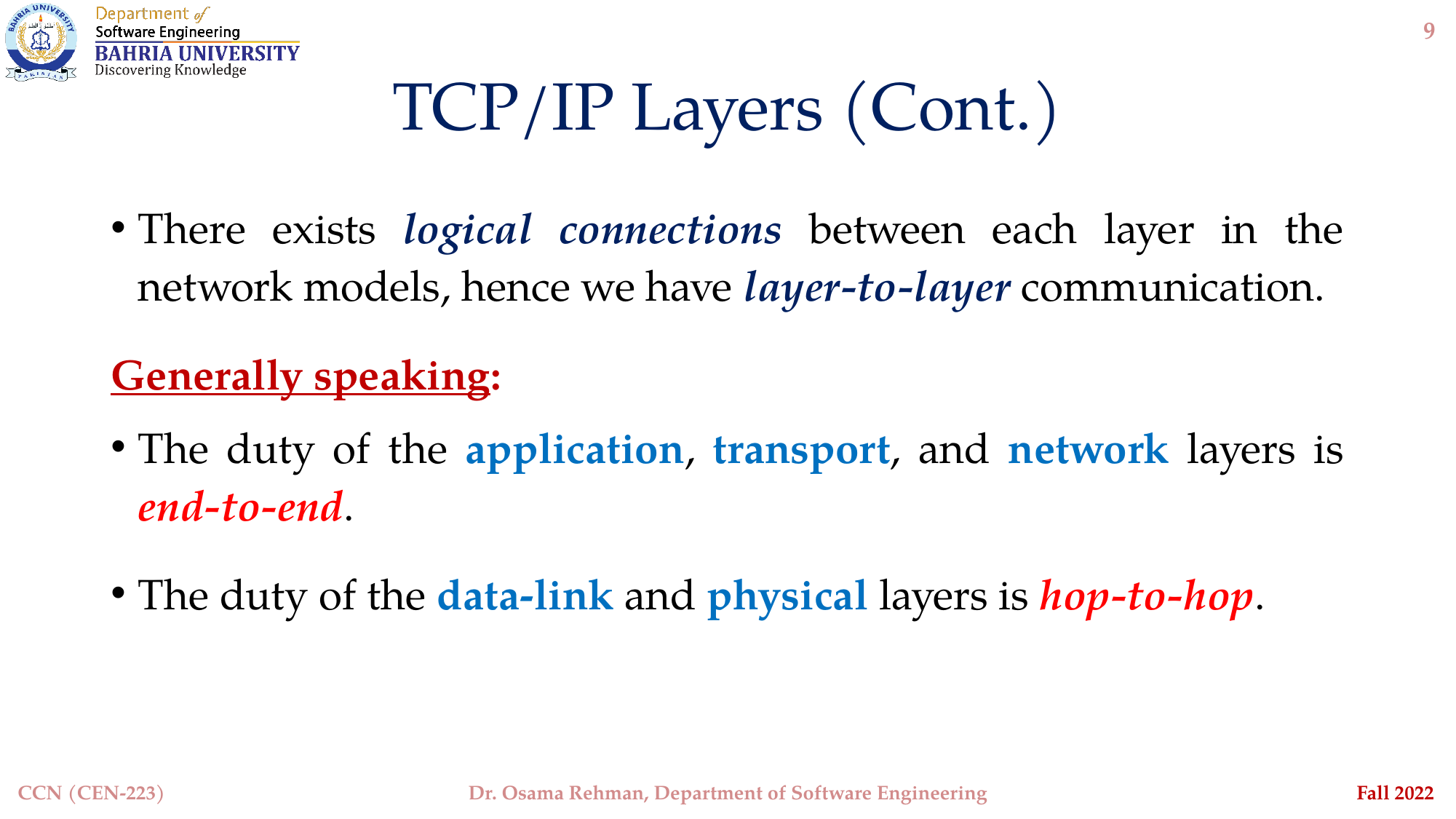

9
# TCP/IP Layers (Cont.)
There exists logical connections between each layer in the network models, hence we have layer-to-layer communication.
Generally speaking:
The duty of the application, transport, and network layers is end-to-end.
The duty of the data-link and physical layers is hop-to-hop.

Dr. Osama Rehman, Department of Software Engineering
CCN (CEN-223)